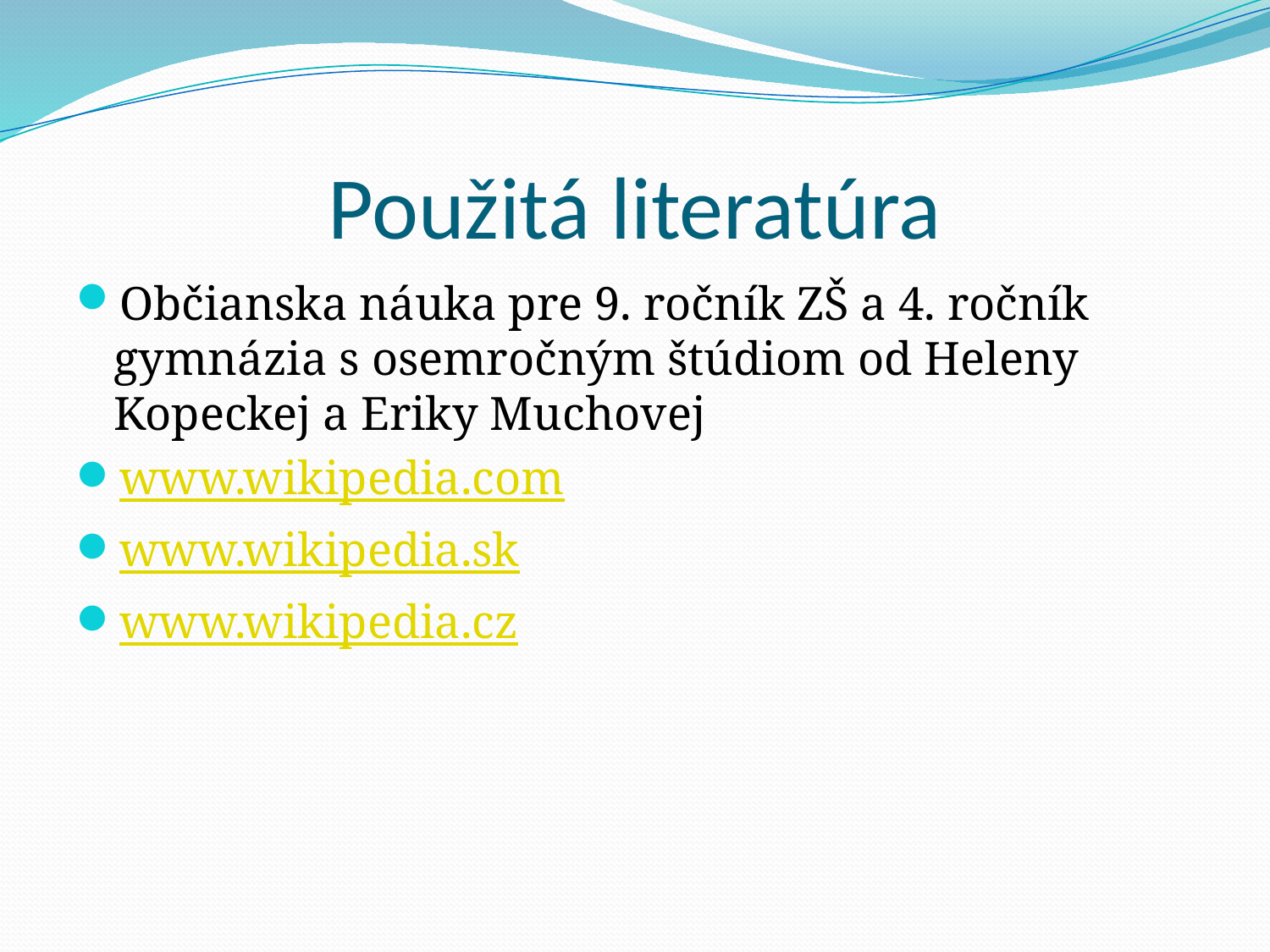

# Použitá literatúra
Občianska náuka pre 9. ročník ZŠ a 4. ročník gymnázia s osemročným štúdiom od Heleny Kopeckej a Eriky Muchovej
www.wikipedia.com
www.wikipedia.sk
www.wikipedia.cz